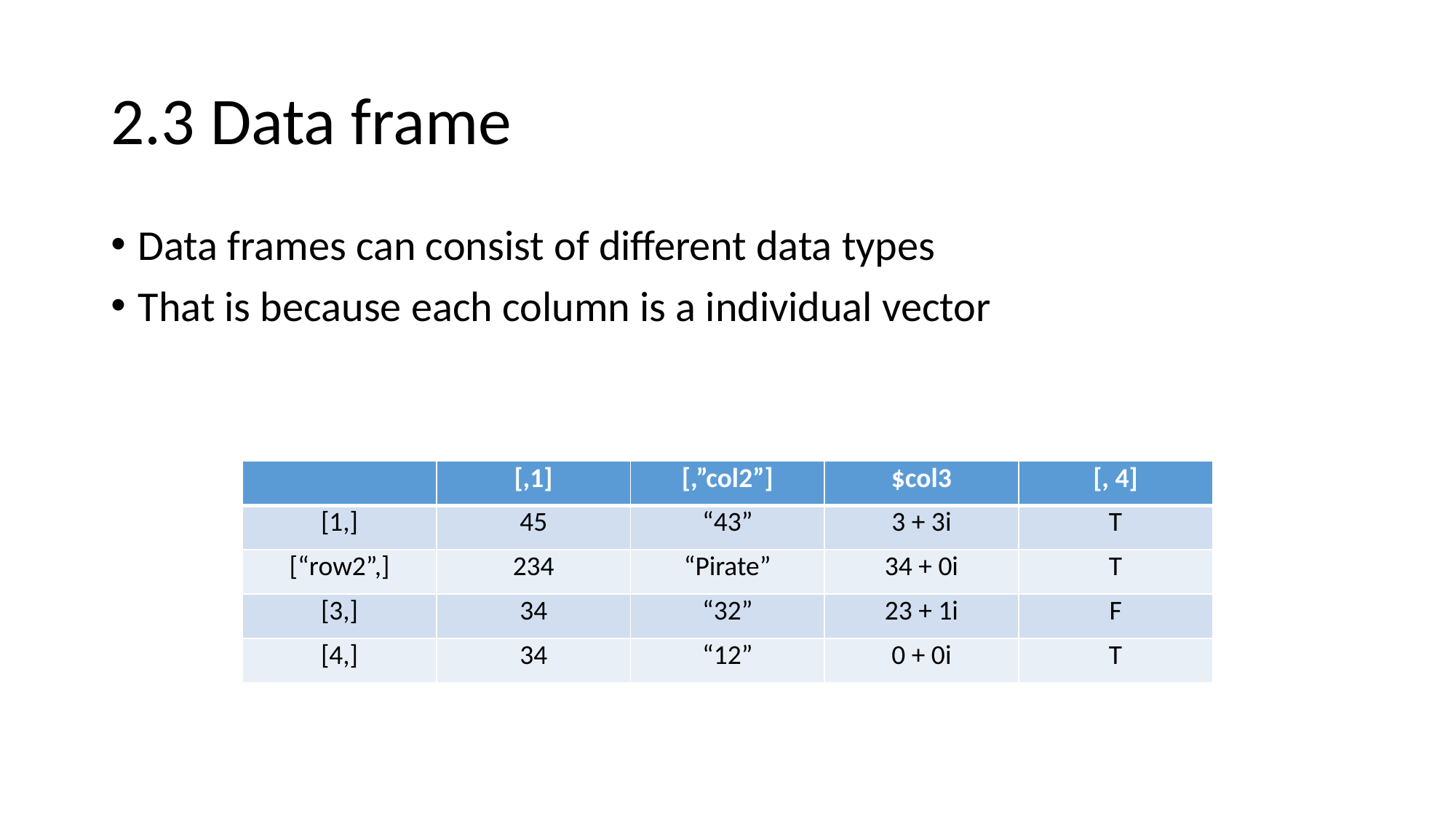

# 2.3 Data frame
Data frames can consist of different data types
That is because each column is a individual vector

|  | [,1] | [,”col2”] | $col3 | [, 4] |
| --- | --- | --- | --- | --- |
| [1,] | 45 | “43” | 3 + 3i | T |
| [“row2”,] | 234 | “Pirate” | 34 + 0i | T |
| [3,] | 34 | “32” | 23 + 1i | F |
| [4,] | 34 | “12” | 0 + 0i | T |